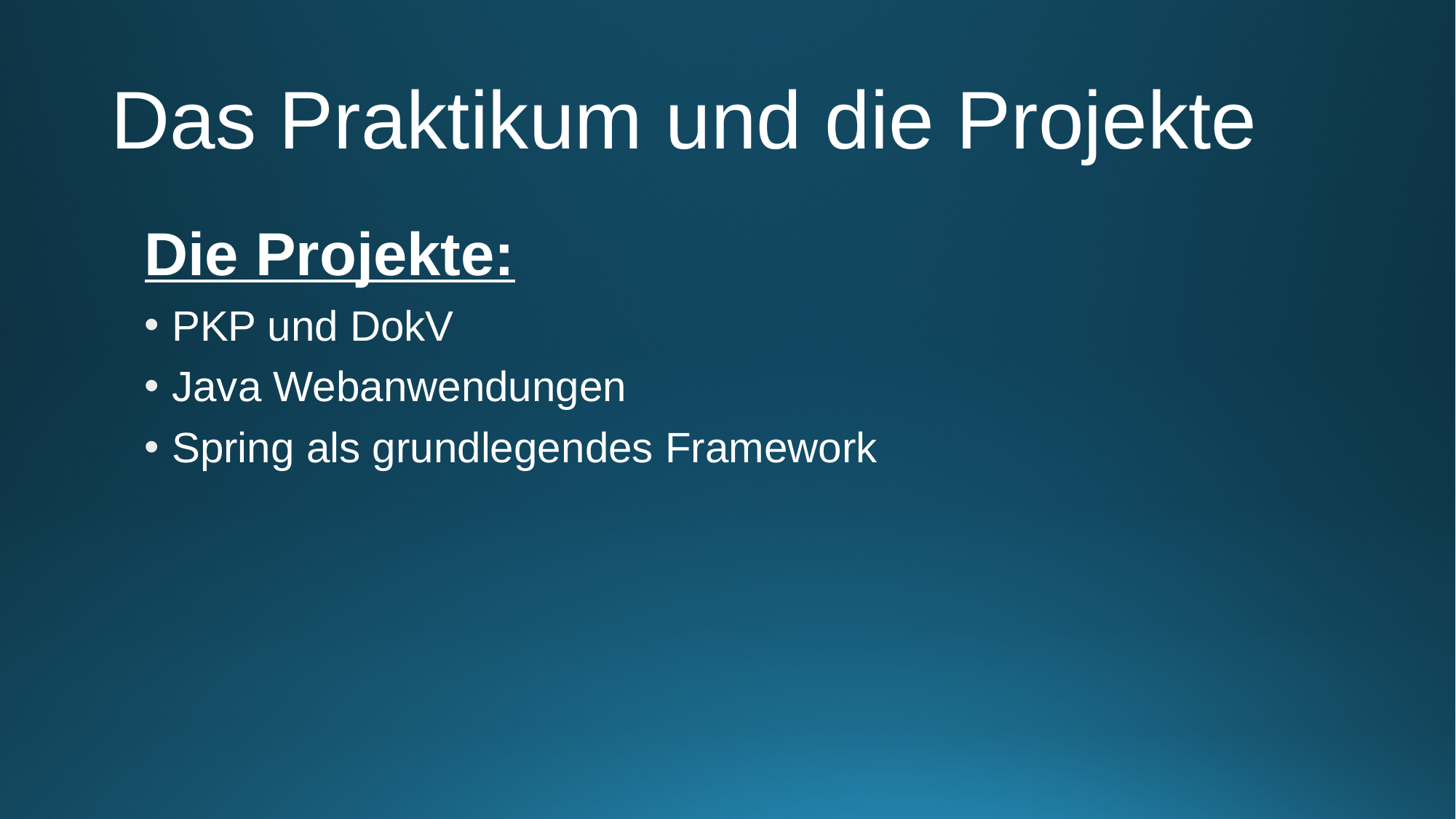

# Das Praktikum und die Projekte
Die Projekte:
PKP und DokV
Java Webanwendungen
Spring als grundlegendes Framework